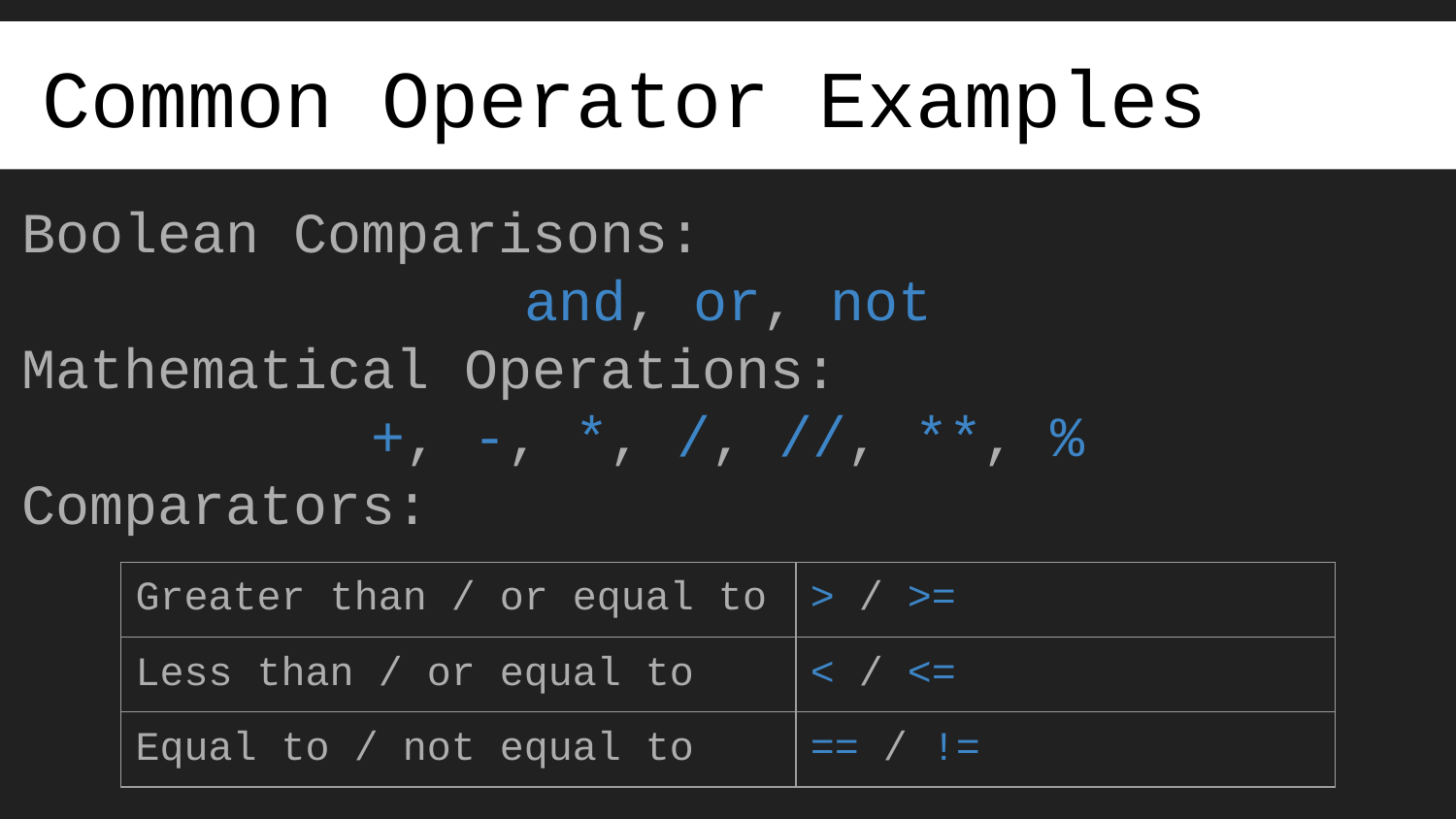

# Common Operator Examples
Boolean Comparisons:
and, or, not
Mathematical Operations:
+, -, *, /, //, **, %
Comparators:

| Greater than / or equal to | > / >= |
| --- | --- |
| Less than / or equal to | < / <= |
| Equal to / not equal to | == / != |